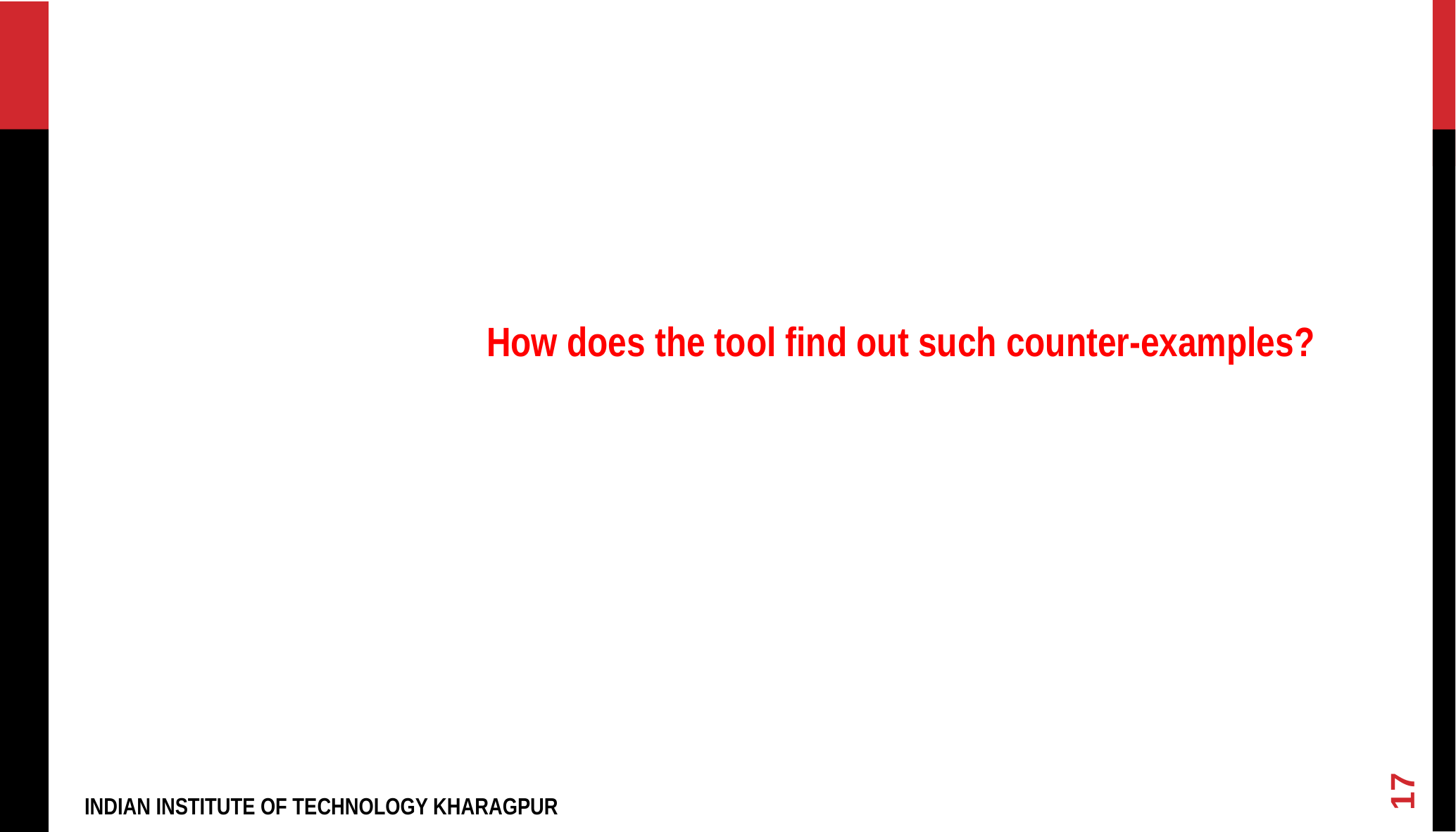

How does the tool find out such counter-examples?
17
INDIAN INSTITUTE OF TECHNOLOGY KHARAGPUR